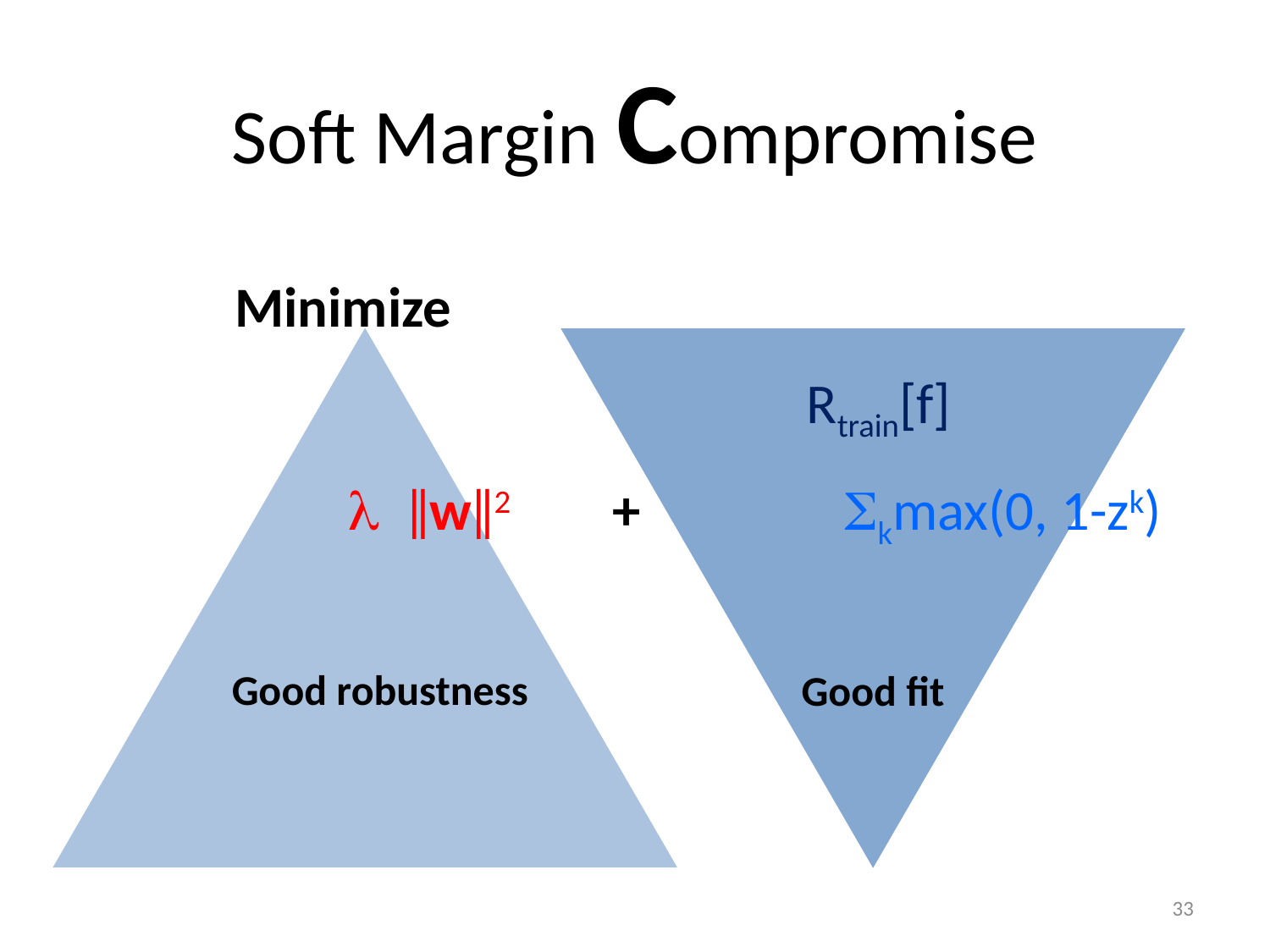

# Soft Margin Compromise
Minimize

    λ ǁwǁ2        + 	        Σkmax(0, 1-zk)

Rtrain[f]
Good robustness
Good fit
33